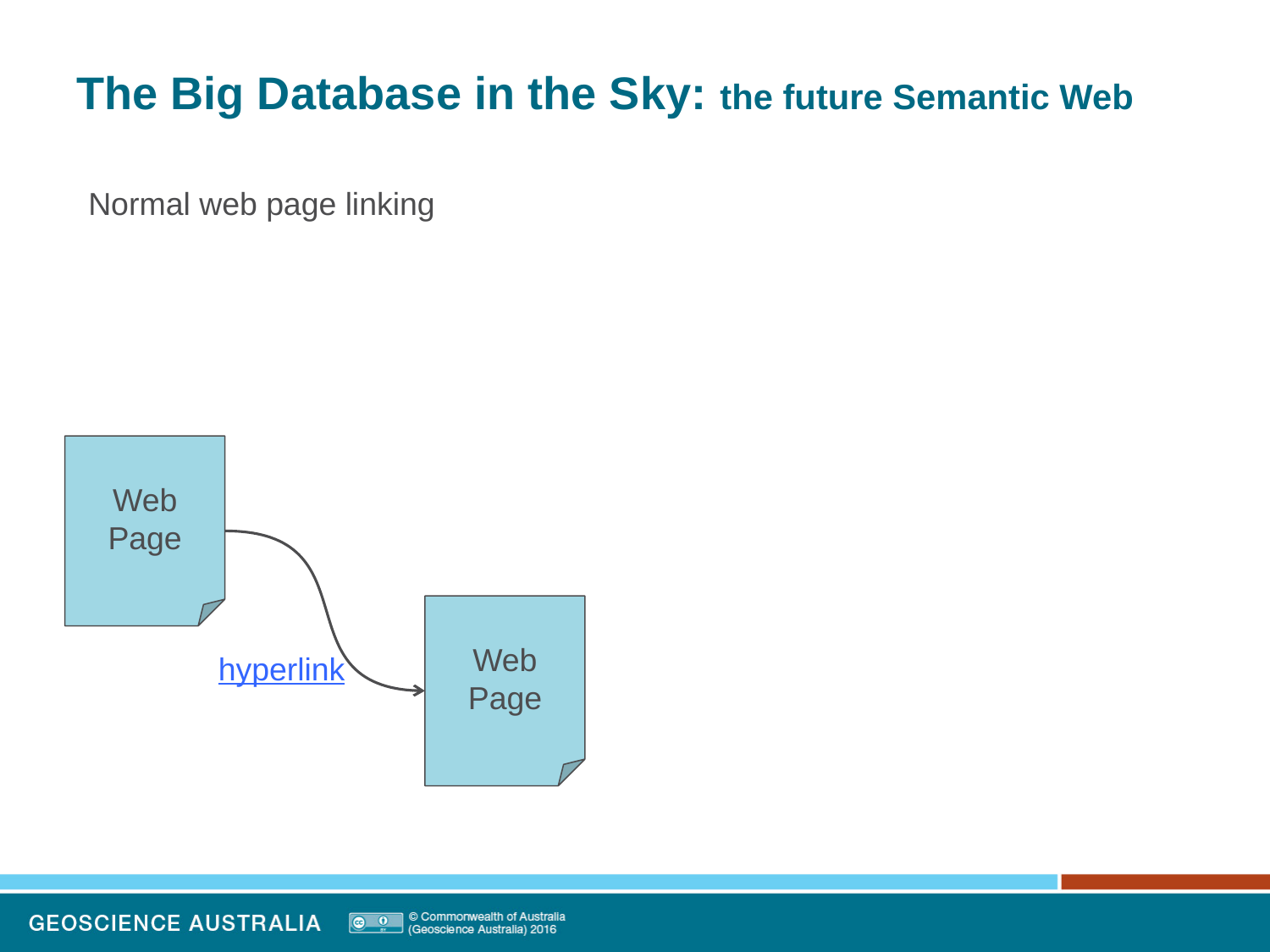

# The Big Database in the Sky: the future Semantic Web
Normal web page linking
Web Page
Web Page
hyperlink